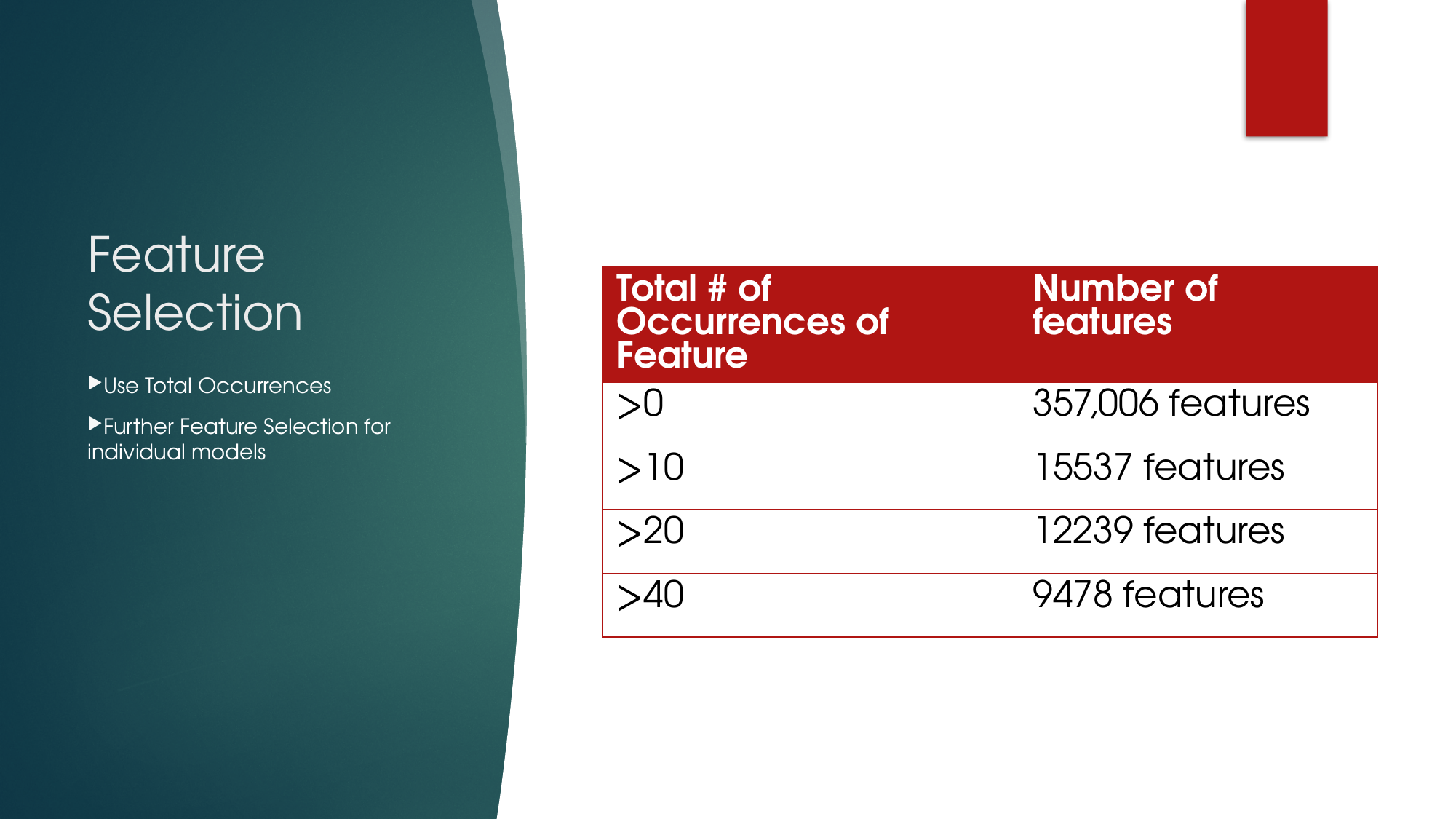

# Feature Selection
| Total # of Occurrences of Feature | Number of features |
| --- | --- |
| >0 | 357,006 features |
| >10 | 15537 features |
| >20 | 12239 features |
| >40 | 9478 features |
Use Total Occurrences
Further Feature Selection for individual models